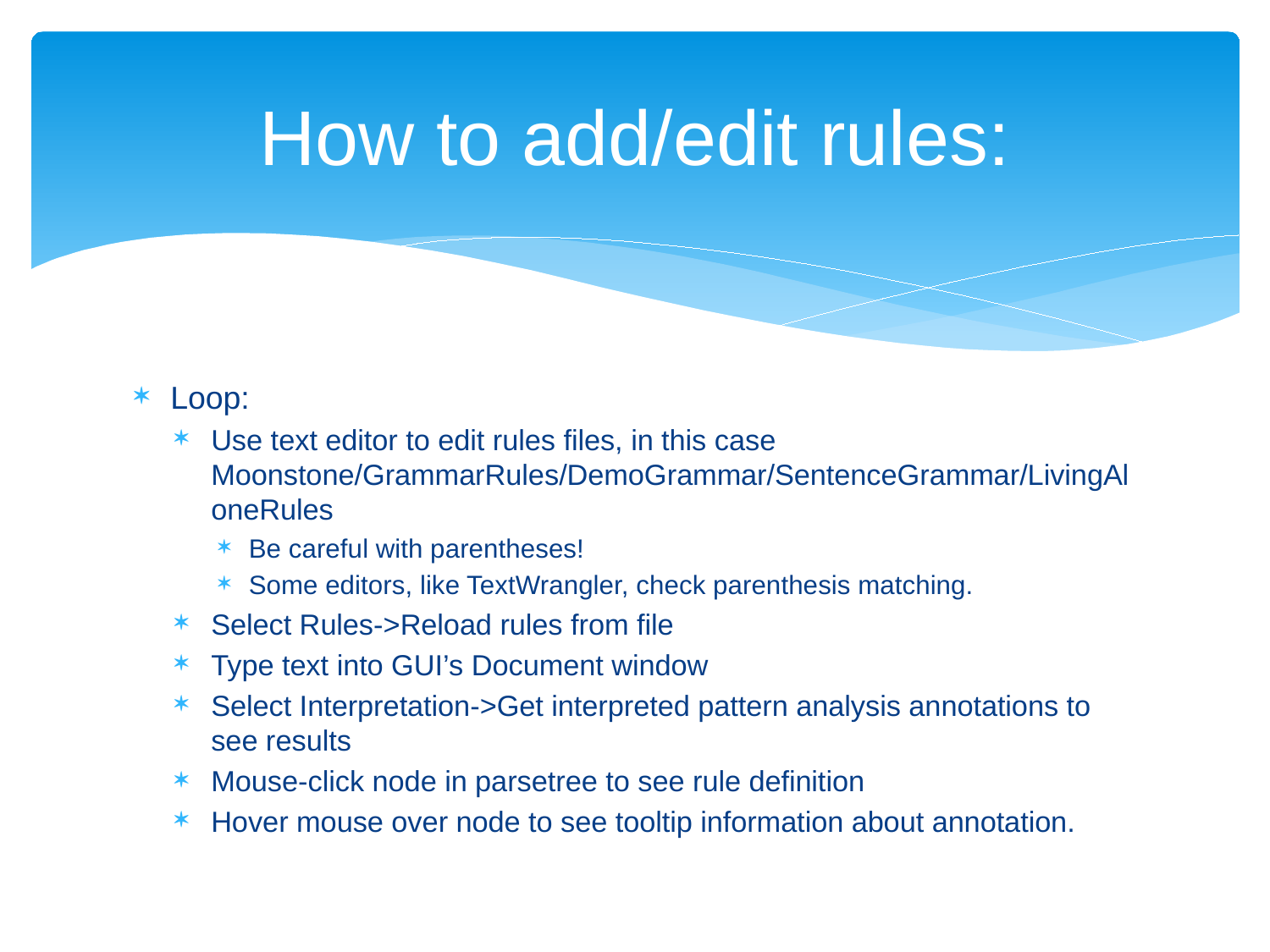

# How to add/edit rules:
Loop:
Use text editor to edit rules files, in this case Moonstone/GrammarRules/DemoGrammar/SentenceGrammar/LivingAloneRules
Be careful with parentheses!
Some editors, like TextWrangler, check parenthesis matching.
Select Rules->Reload rules from file
Type text into GUI’s Document window
Select Interpretation->Get interpreted pattern analysis annotations to see results
Mouse-click node in parsetree to see rule definition
Hover mouse over node to see tooltip information about annotation.